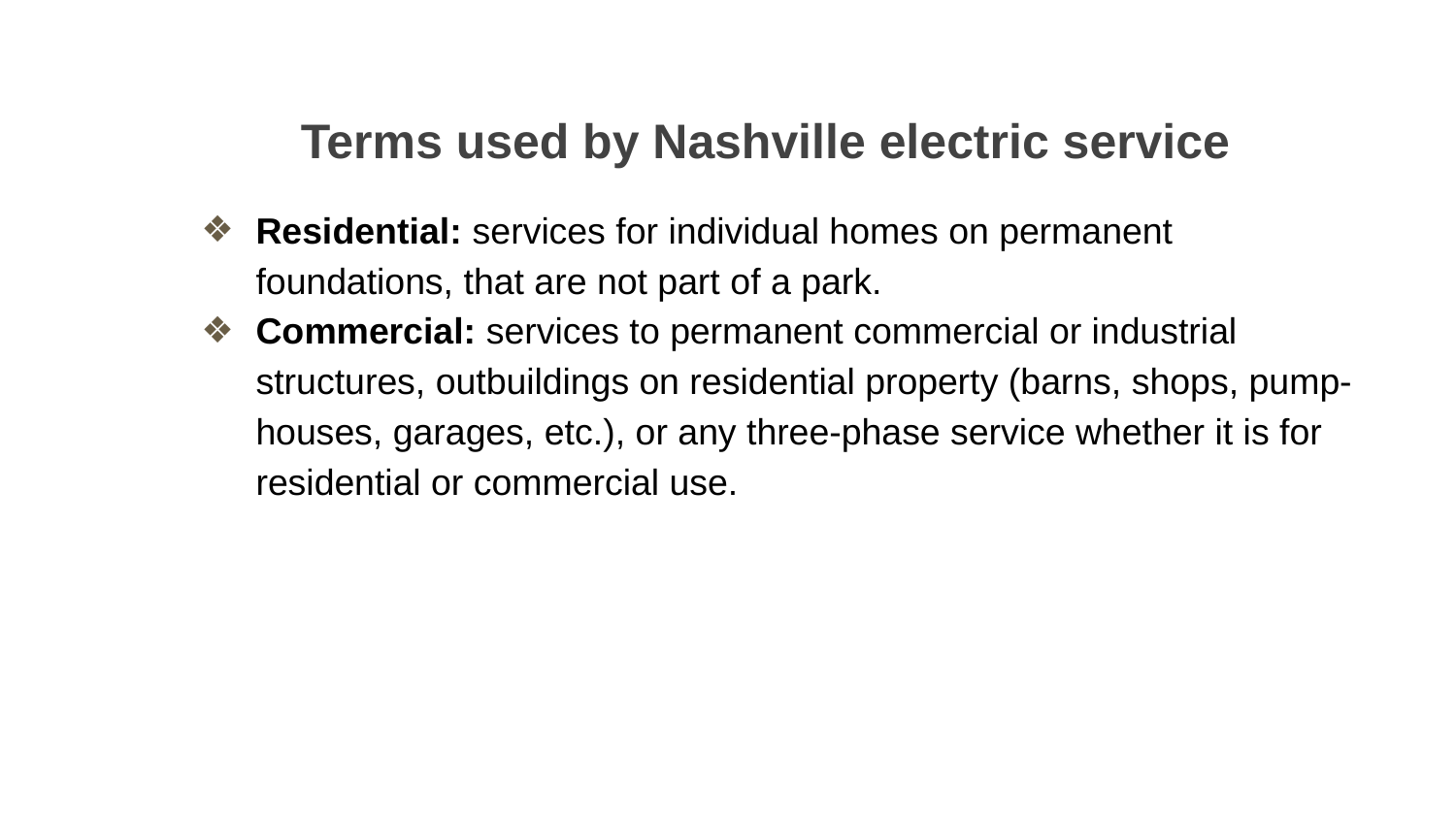

Terms used by Nashville electric service
Residential: services for individual homes on permanent foundations, that are not part of a park.
Commercial: services to permanent commercial or industrial structures, outbuildings on residential property (barns, shops, pump-houses, garages, etc.), or any three-phase service whether it is for residential or commercial use.